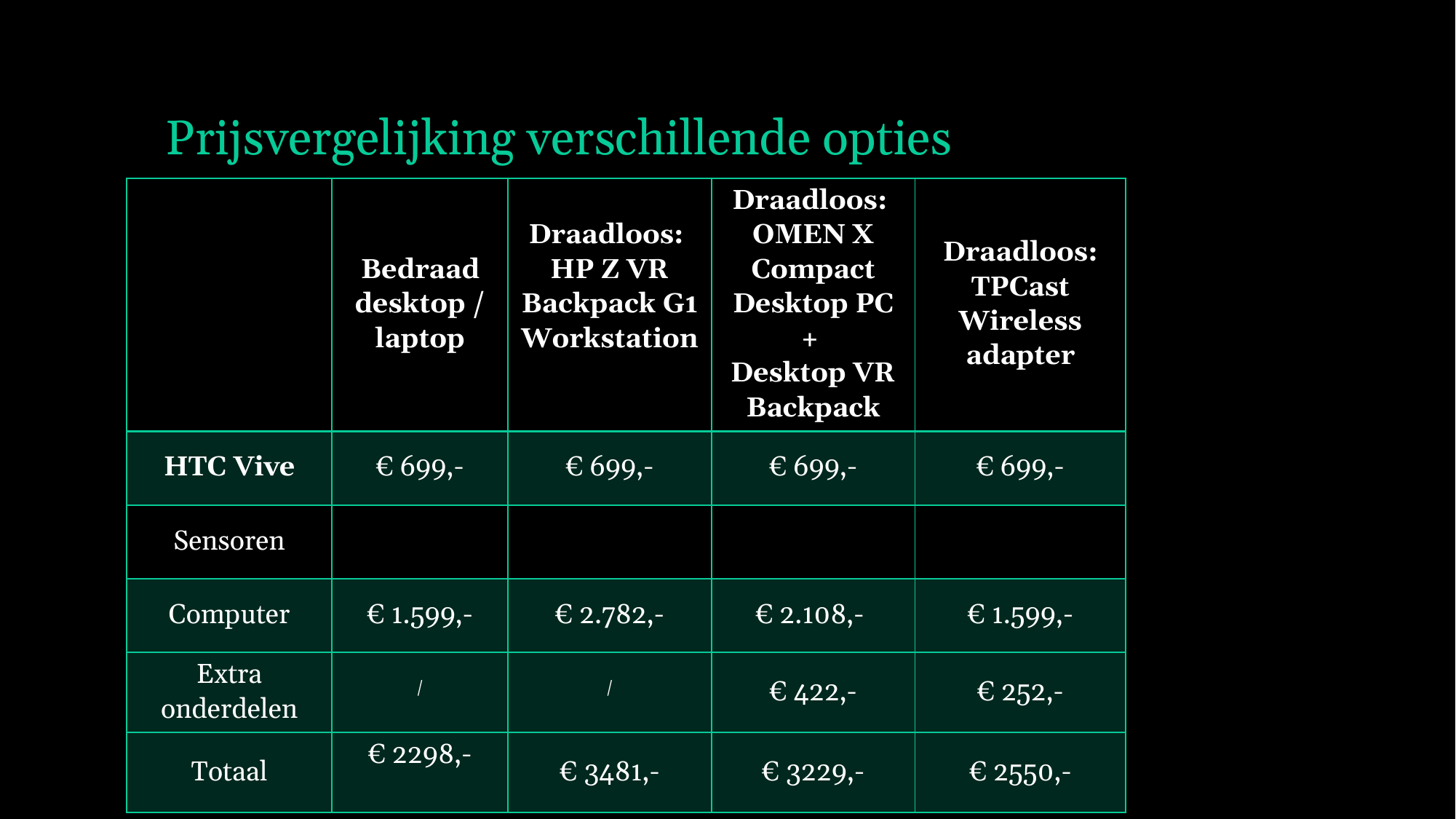

# Prijsvergelijking verschillende opties
|  | Bedraad desktop / laptop | Draadloos: HP Z VR Backpack G1 Workstation | Draadloos: OMEN X Compact Desktop PC + Desktop VR Backpack | Draadloos: TPCast Wireless adapter |
| --- | --- | --- | --- | --- |
| HTC Vive | € 699,- | € 699,- | € 699,- | € 699,- |
| Sensoren |  |  |  |  |
| Computer | € 1.599,- | € 2.782,- | € 2.108,- | € 1.599,- |
| Extra onderdelen | / | / | € 422,- | € 252,- |
| Totaal | € 2298,- | € 3481,- | € 3229,- | € 2550,- |